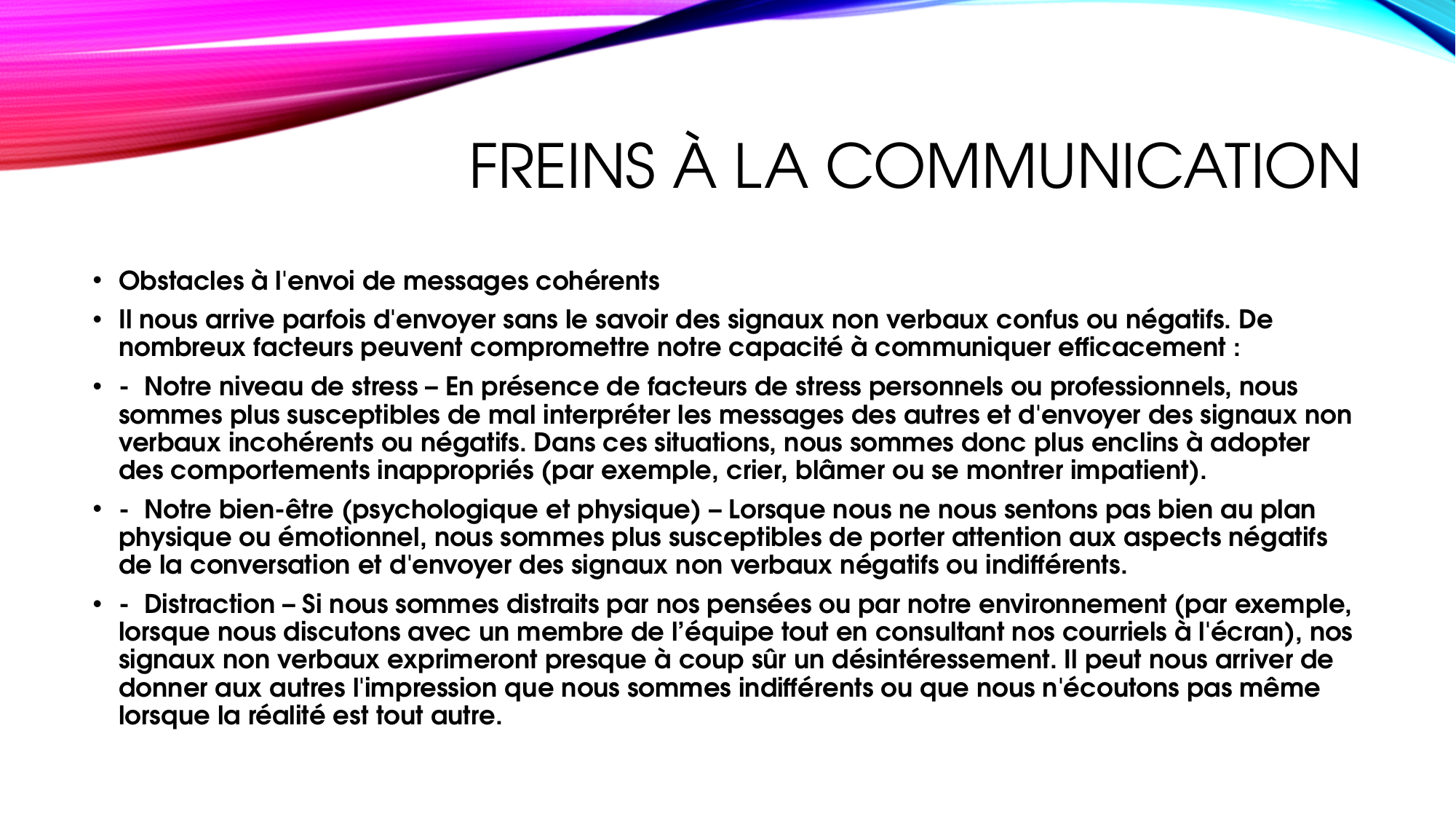

# Freins à la communication
Obstacles à l'envoi de messages cohérents
Il nous arrive parfois d'envoyer sans le savoir des signaux non verbaux confus ou négatifs. De nombreux facteurs peuvent compromettre notre capacité à communiquer efficacement :
-  Notre niveau de stress – En présence de facteurs de stress personnels ou professionnels, nous sommes plus susceptibles de mal interpréter les messages des autres et d'envoyer des signaux non verbaux incohérents ou négatifs. Dans ces situations, nous sommes donc plus enclins à adopter des comportements inappropriés (par exemple, crier, blâmer ou se montrer impatient).
-  Notre bien-être (psychologique et physique) – Lorsque nous ne nous sentons pas bien au plan physique ou émotionnel, nous sommes plus susceptibles de porter attention aux aspects négatifs de la conversation et d'envoyer des signaux non verbaux négatifs ou indifférents.
-  Distraction – Si nous sommes distraits par nos pensées ou par notre environnement (par exemple, lorsque nous discutons avec un membre de l’équipe tout en consultant nos courriels à l'écran), nos signaux non verbaux exprimeront presque à coup sûr un désintéressement. Il peut nous arriver de donner aux autres l'impression que nous sommes indifférents ou que nous n'écoutons pas même lorsque la réalité est tout autre.